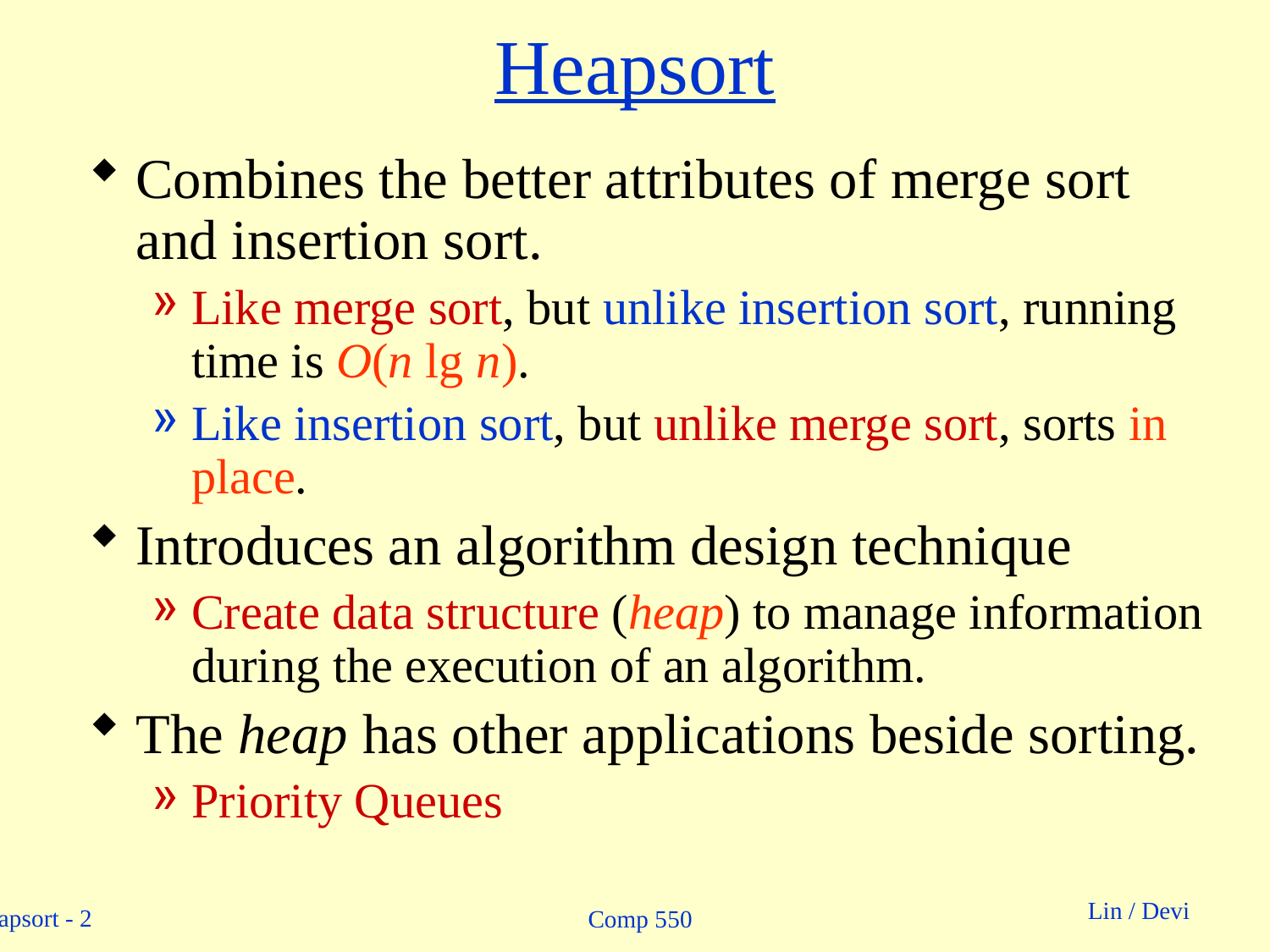

# Heapsort
Combines the better attributes of merge sort and insertion sort.
Like merge sort, but unlike insertion sort, running time is O(n lg n).
Like insertion sort, but unlike merge sort, sorts in place.
Introduces an algorithm design technique
Create data structure (heap) to manage information during the execution of an algorithm.
The heap has other applications beside sorting.
Priority Queues
Comp 550